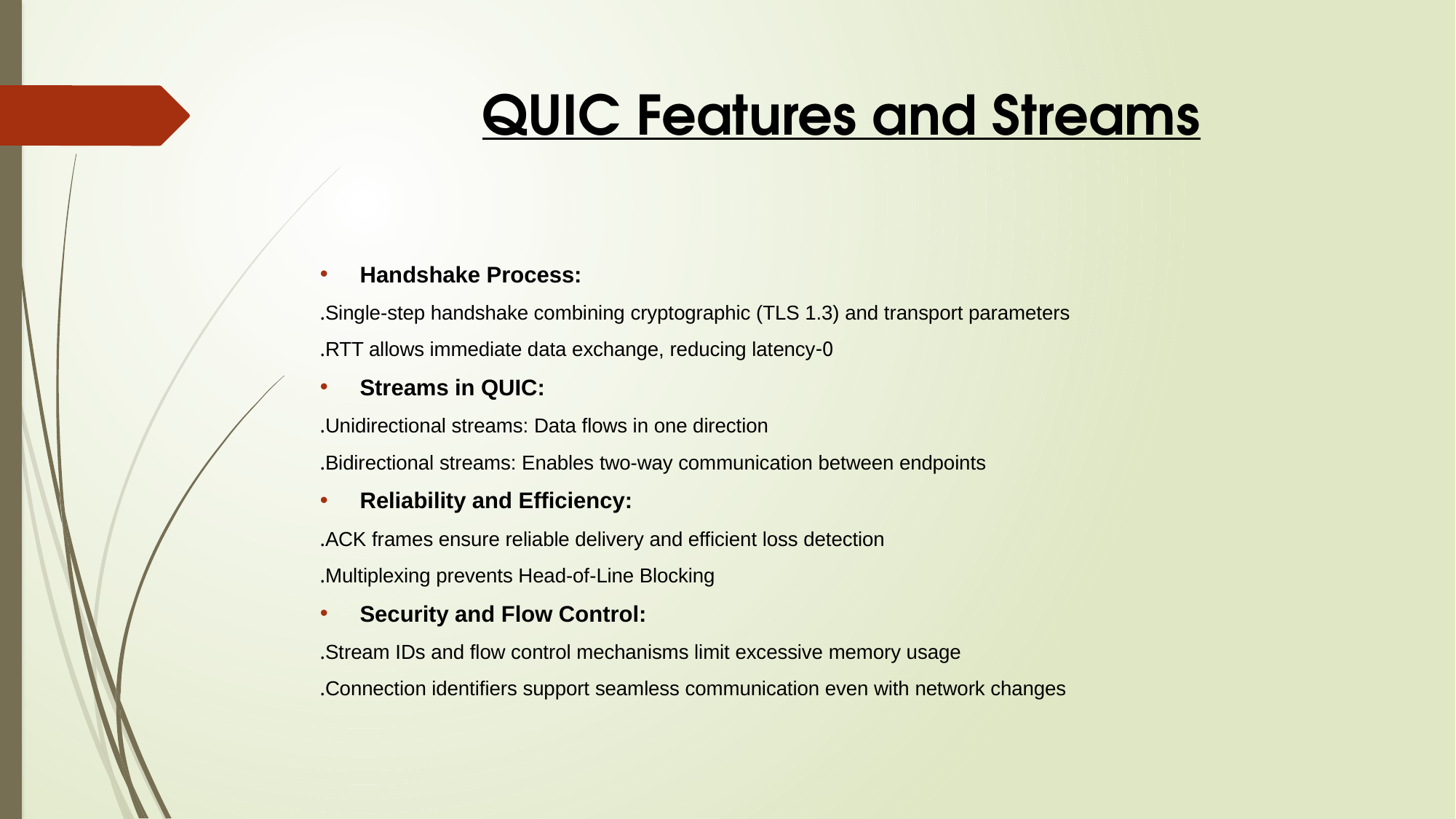

# QUIC Features and Streams
Handshake Process:
Single-step handshake combining cryptographic (TLS 1.3) and transport parameters.
0-RTT allows immediate data exchange, reducing latency.
Streams in QUIC:
Unidirectional streams: Data flows in one direction.
Bidirectional streams: Enables two-way communication between endpoints.
Reliability and Efficiency:
ACK frames ensure reliable delivery and efficient loss detection.
Multiplexing prevents Head-of-Line Blocking.
Security and Flow Control:
Stream IDs and flow control mechanisms limit excessive memory usage.
Connection identifiers support seamless communication even with network changes.